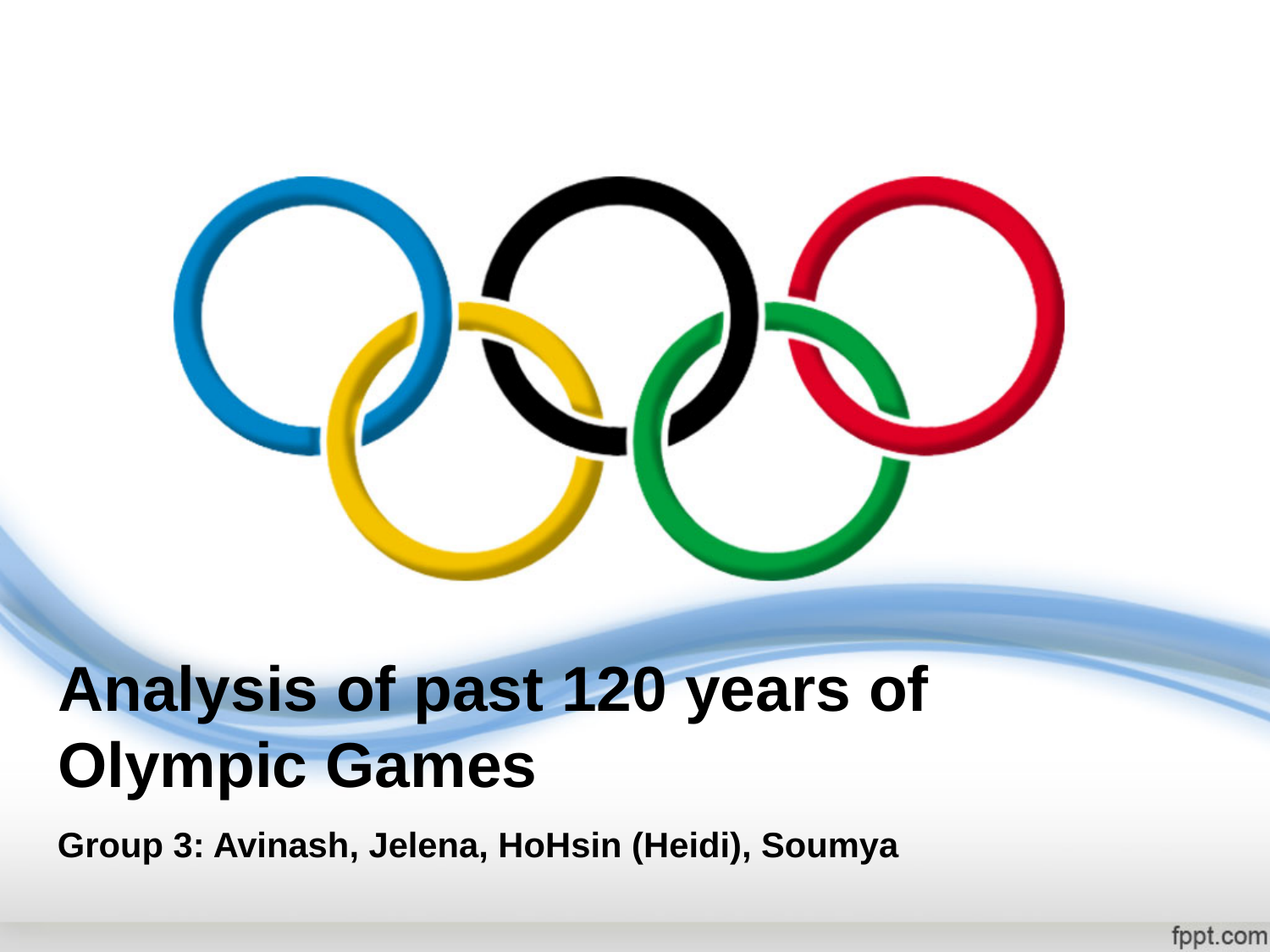

# Analysis of past 120 years of Olympic Games
Group 3: Avinash, Jelena, HoHsin (Heidi), Soumya